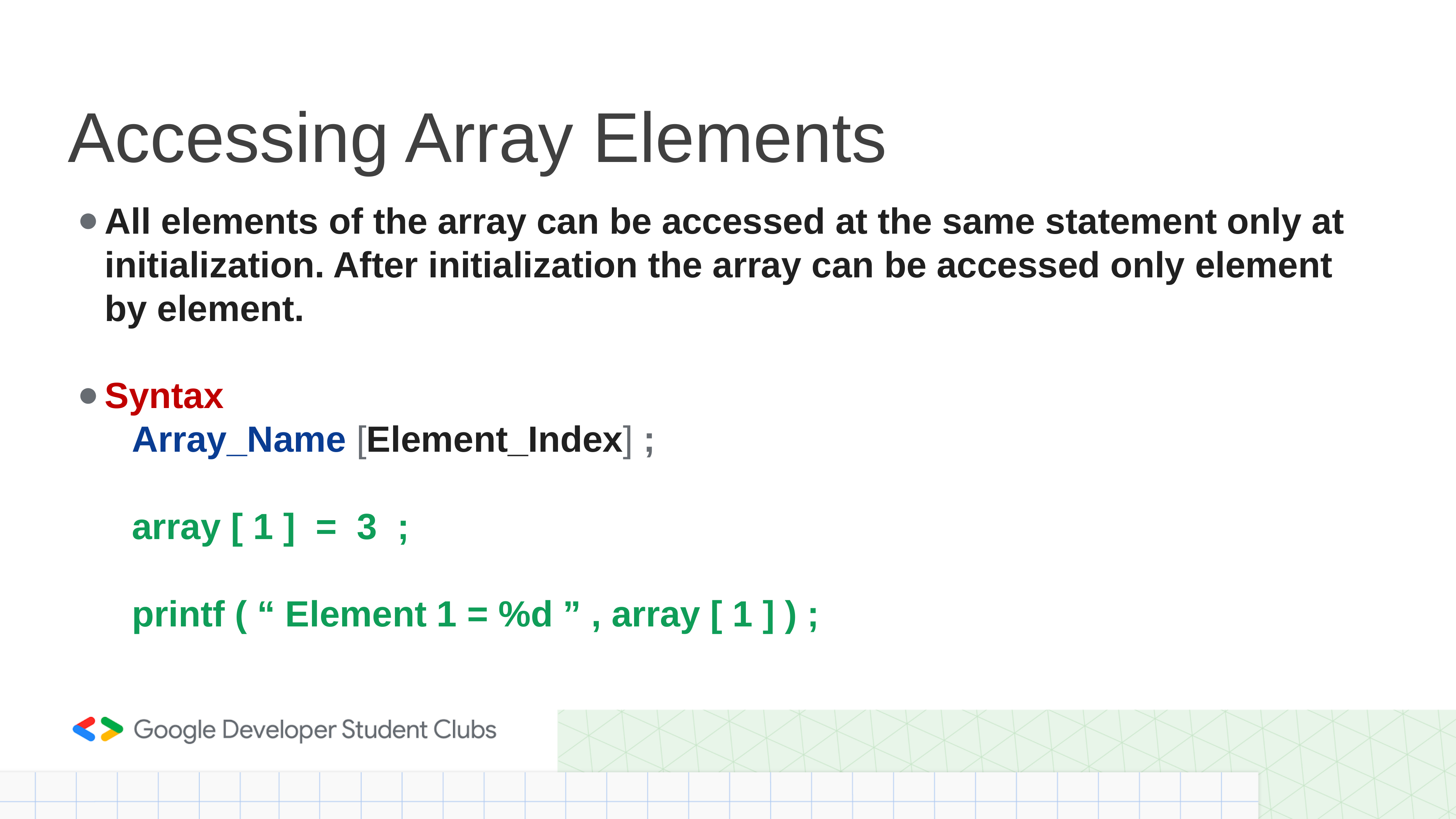

# Accessing Array Elements
All elements of the array can be accessed at the same statement only at initialization. After initialization the array can be accessed only element by element.

Syntax
	Array_Name [Element_Index] ;

	array [ 1 ]  =  3  ;

	printf ( “ Element 1 = %d ” , array [ 1 ] ) ;